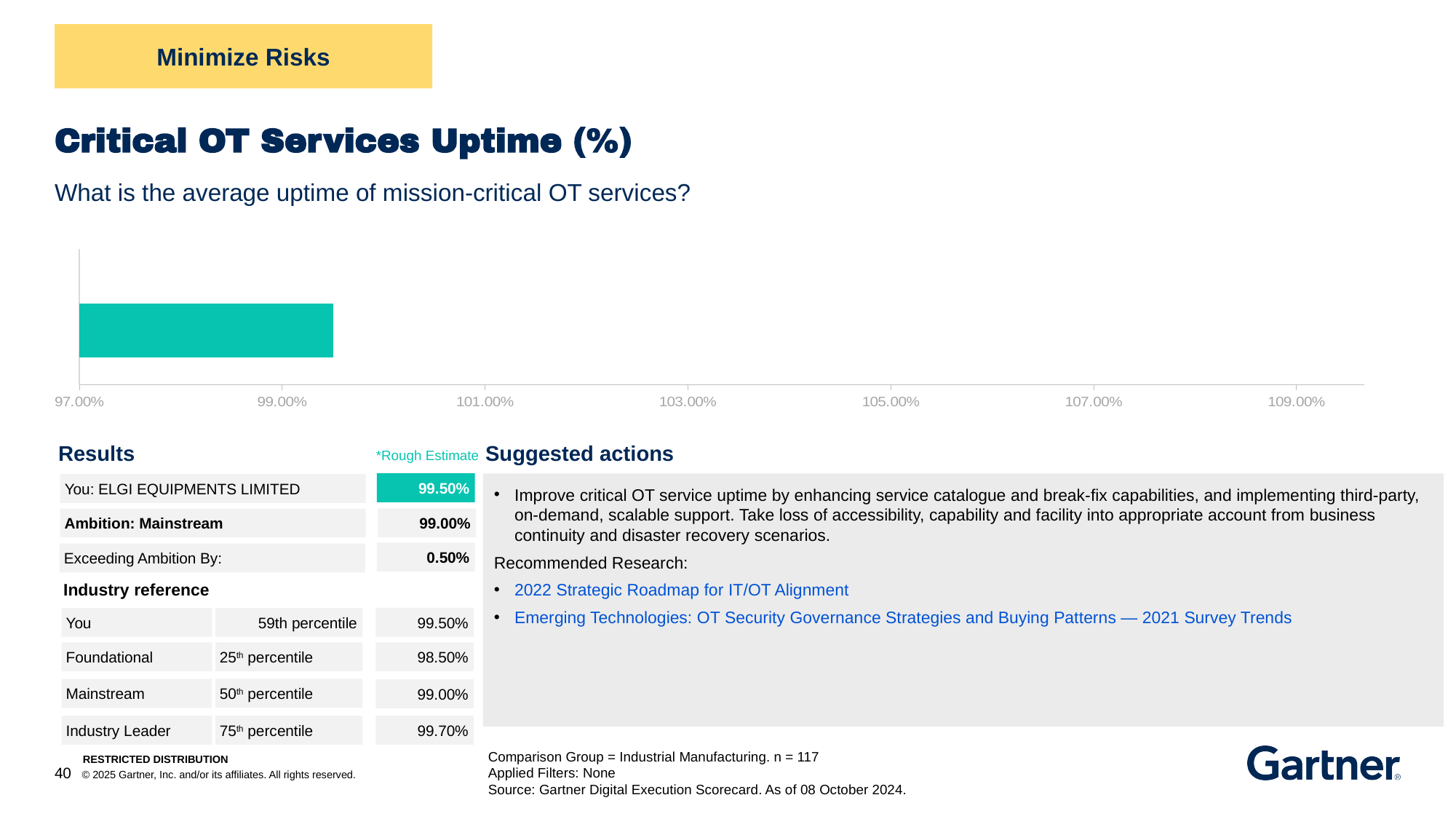

Minimize Risks
Critical OT Services Uptime (%)
What is the average uptime of mission-critical OT services?

### Chart

| Category | No data provided 1 | No data provided 2 | No Benchmark Available Yet | Benchmark Unavailable 2 | Client KPI GAP is better than Comparison 1 | Client KPI GAP is better than Comparison 2 | Client KPI GAP is worse than Comparison 1 | Client KPI GAP is worse than Comparison 2 | You no data provided | No Benchmark Available Yet | You better than comparison | You worse than comparison | Low Cohort Value as Target | Low Cohort Value | Median Cohort Value as Target | Median Cohort as Target | High Cohort Value as Target | High Cohort Value |
|---|---|---|---|---|---|---|---|---|---|---|---|---|---|---|---|---|---|---|
Results
Suggested actions
*Rough Estimate
99.50%
Improve critical OT service uptime by enhancing service catalogue and break-fix capabilities, and implementing third-party, on-demand, scalable support. Take loss of accessibility, capability and facility into appropriate account from business continuity and disaster recovery scenarios.
Recommended Research:
2022 Strategic Roadmap for IT/OT Alignment
Emerging Technologies: OT Security Governance Strategies and Buying Patterns — 2021 Survey Trends
You: ELGI EQUIPMENTS LIMITED
99.00%
Ambition: Mainstream
0.50%
Exceeding Ambition By:
Industry reference
99.50%
You
59th percentile
98.50%
Foundational
25th percentile
50th percentile
Mainstream
99.00%
Industry Leader
75th percentile
99.70%
Comparison Group = Industrial Manufacturing. n = 117
Applied Filters: None
Source: Gartner Digital Execution Scorecard. As of 08 October 2024.